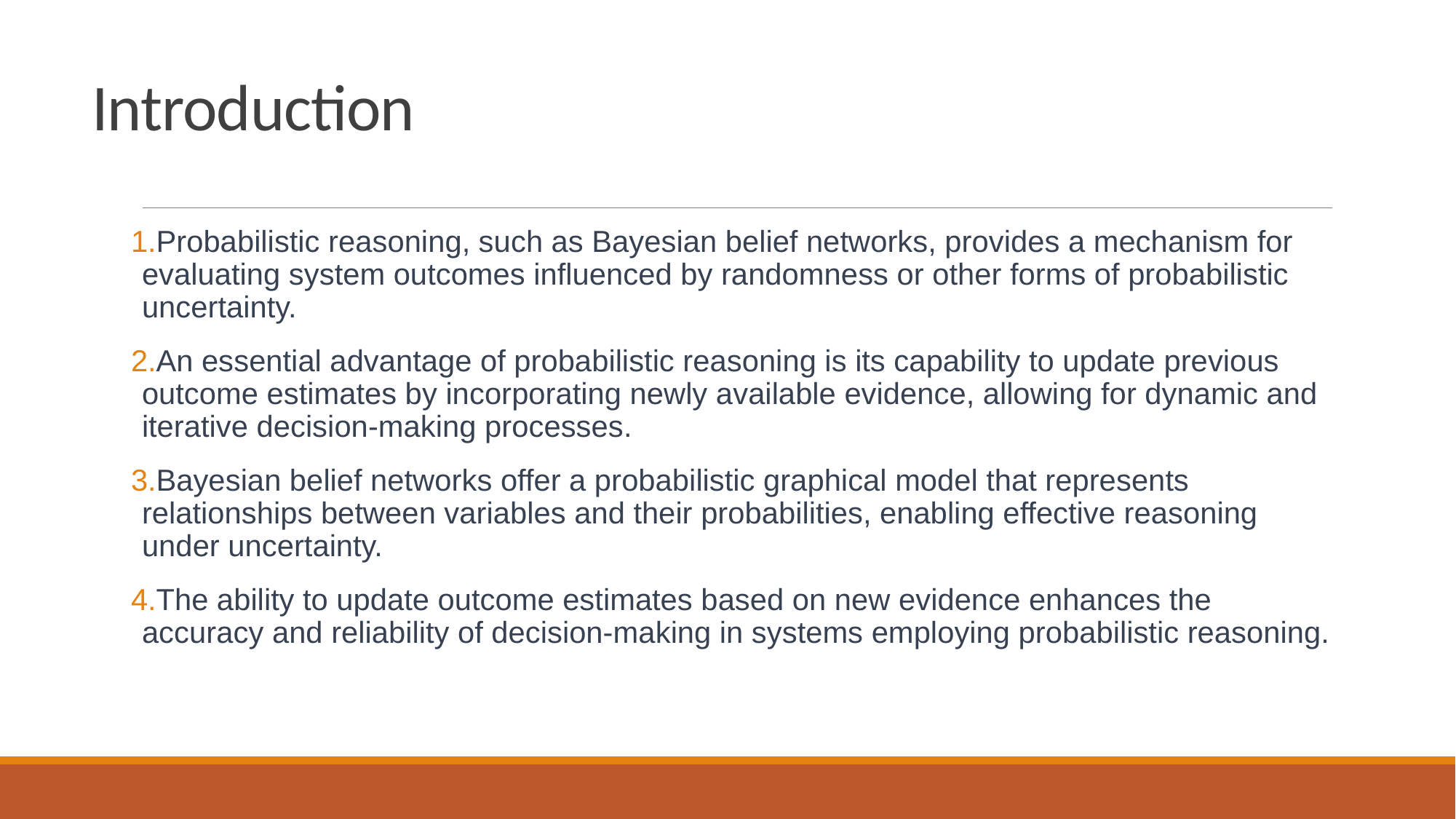

# Introduction
Probabilistic reasoning, such as Bayesian belief networks, provides a mechanism for evaluating system outcomes influenced by randomness or other forms of probabilistic uncertainty.
An essential advantage of probabilistic reasoning is its capability to update previous outcome estimates by incorporating newly available evidence, allowing for dynamic and iterative decision-making processes.
Bayesian belief networks offer a probabilistic graphical model that represents relationships between variables and their probabilities, enabling effective reasoning under uncertainty.
The ability to update outcome estimates based on new evidence enhances the accuracy and reliability of decision-making in systems employing probabilistic reasoning.